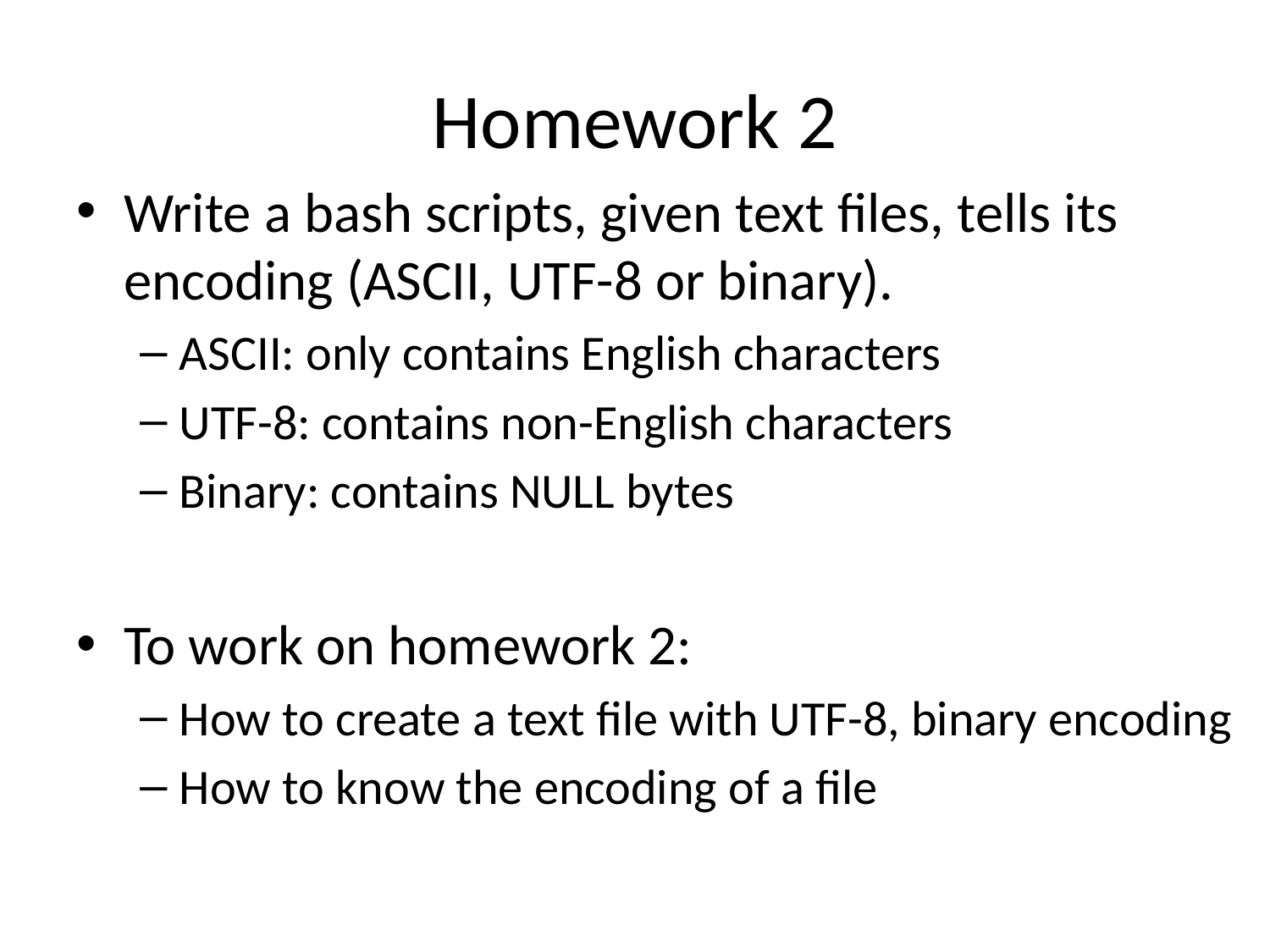

# Homework 2
Write a bash scripts, given text files, tells its encoding (ASCII, UTF-8 or binary).
ASCII: only contains English characters
UTF-8: contains non-English characters
Binary: contains NULL bytes

To work on homework 2:
How to create a text file with UTF-8, binary encoding
How to know the encoding of a file